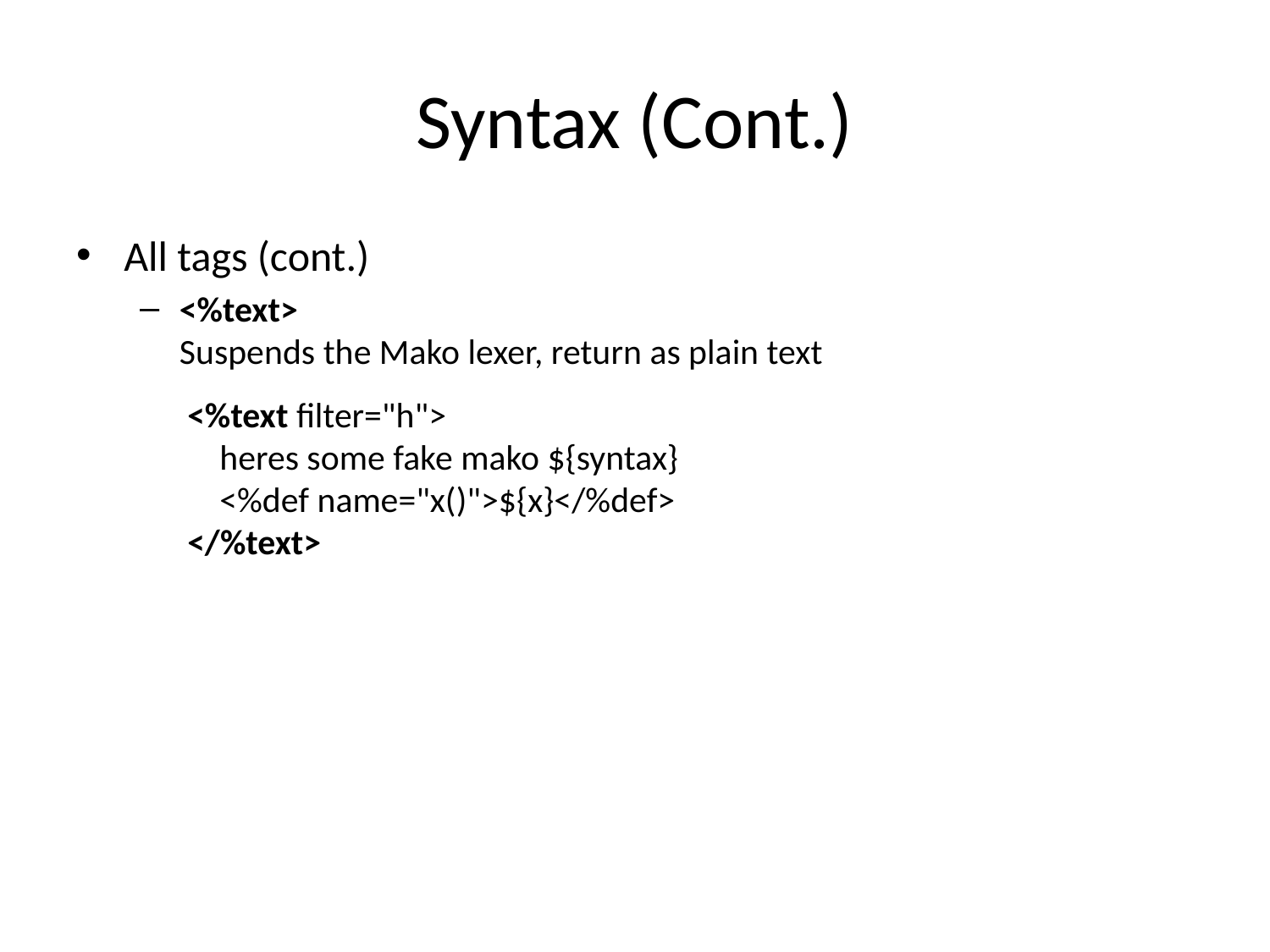

# Syntax (Cont.)
All tags (cont.)
<%text>
Suspends the Mako lexer, return as plain text

<%text filter="h">
    heres some fake mako ${syntax}
    <%def name="x()">${x}</%def>
</%text>